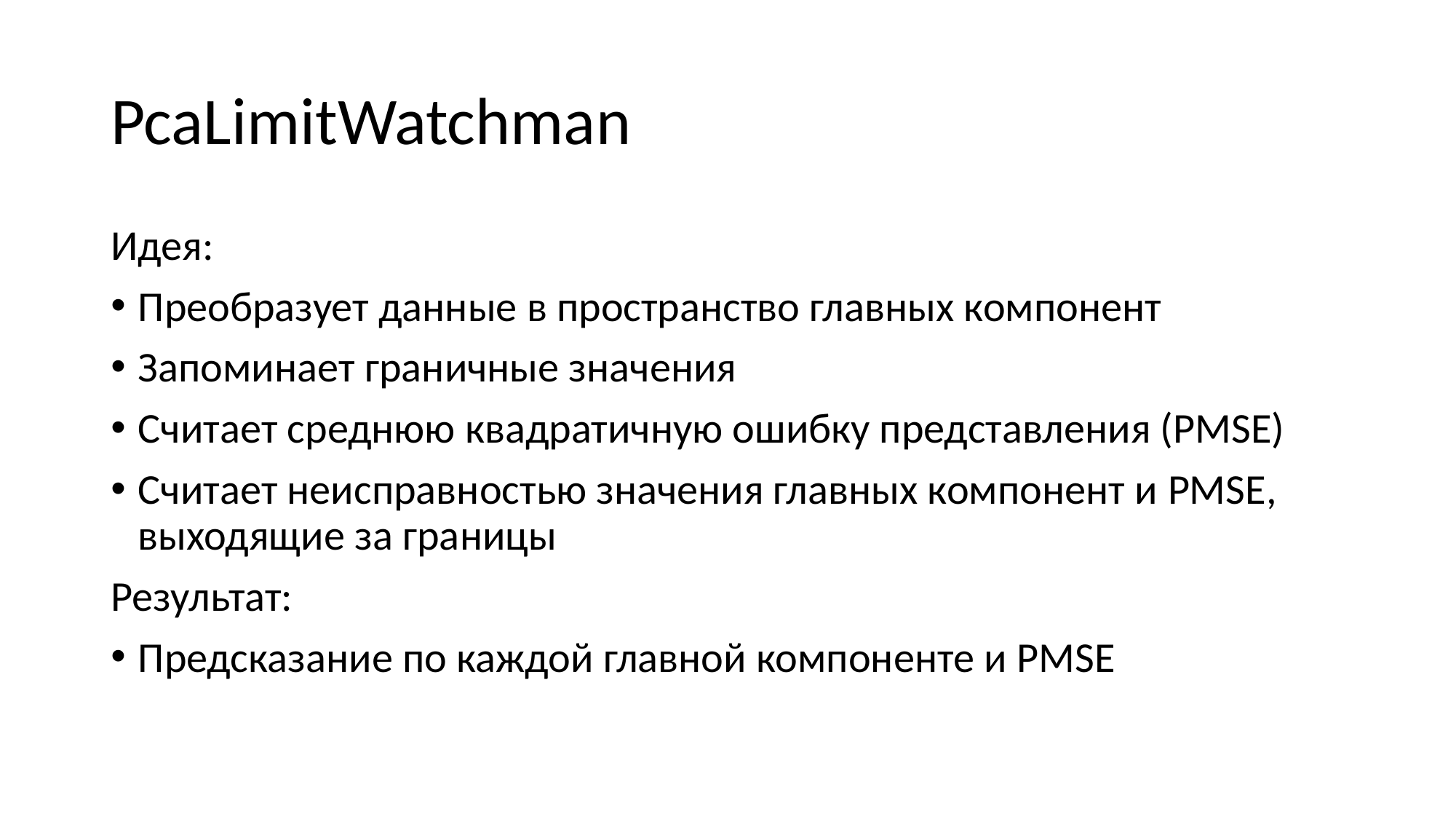

# PcaLimitWatchman
Идея:
Преобразует данные в пространство главных компонент
Запоминает граничные значения
Считает среднюю квадратичную ошибку представления (PMSE)
Считает неисправностью значения главных компонент и PMSE, выходящие за границы
Результат:
Предсказание по каждой главной компоненте и PMSE